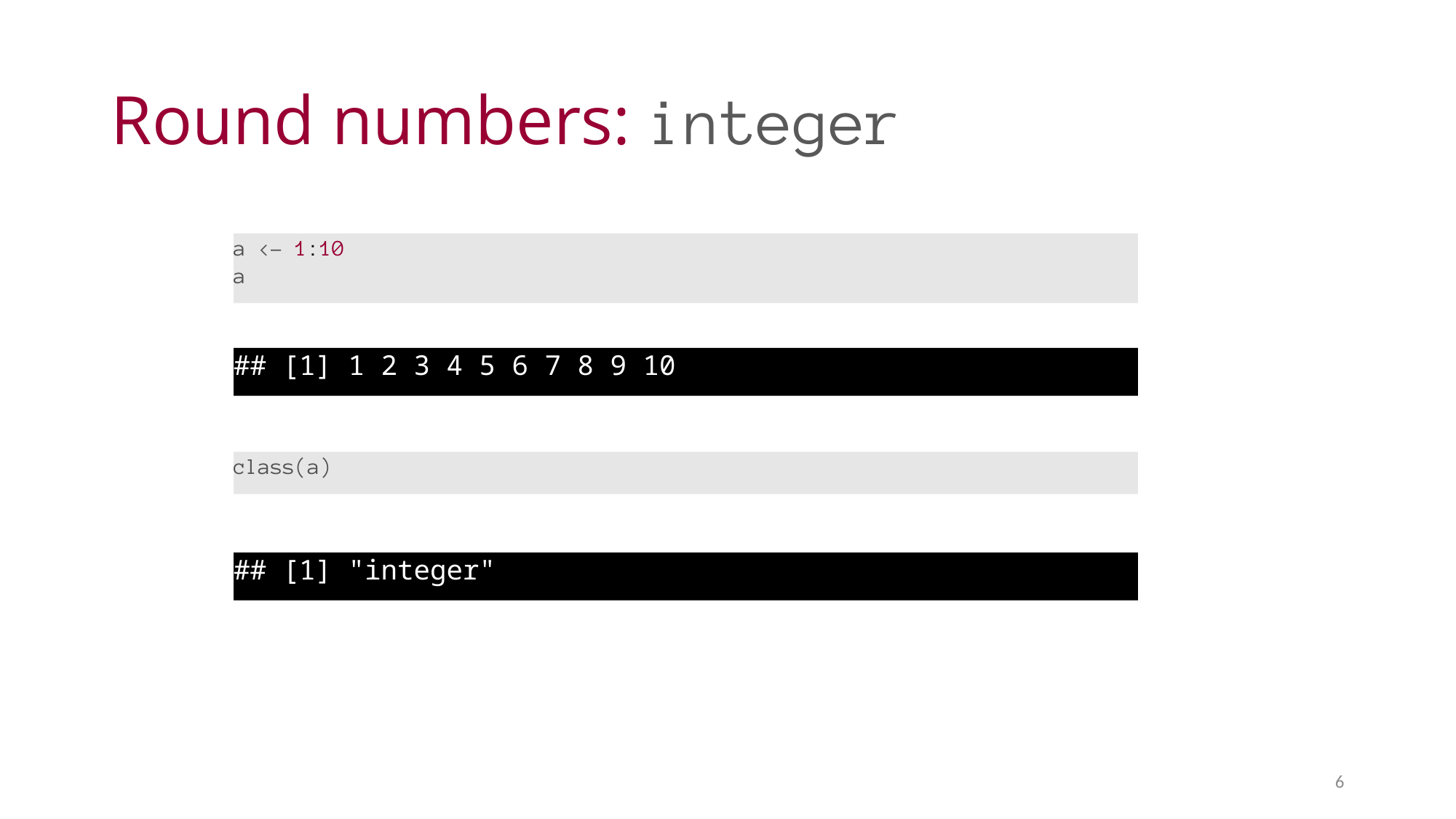

# Round numbers: integer
a <- 1:10
a
## [1] 1 2 3 4 5 6 7 8 9 10
class(a)
## [1] "integer"
6